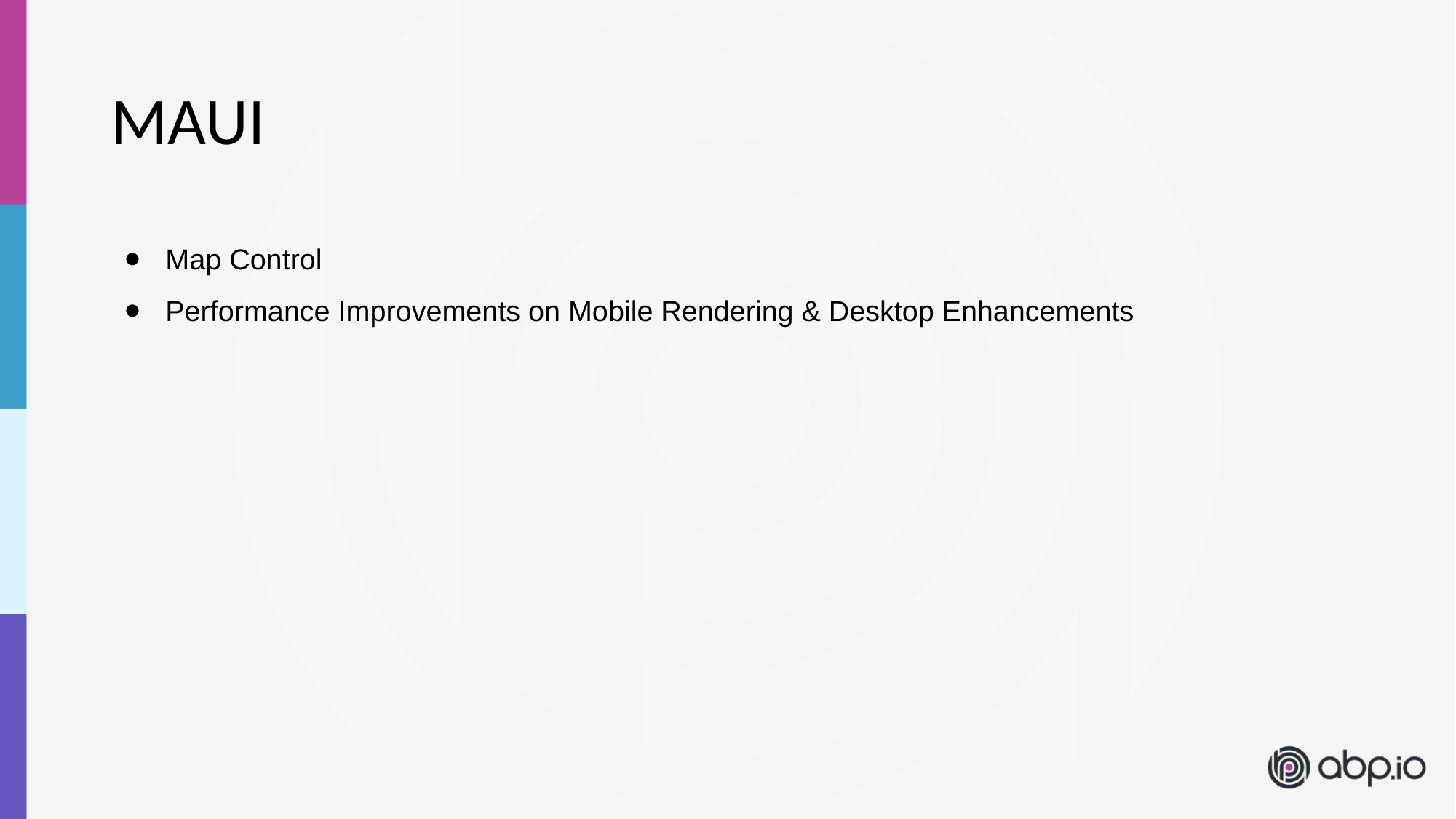

# MAUI
Map Control
Performance Improvements on Mobile Rendering & Desktop Enhancements